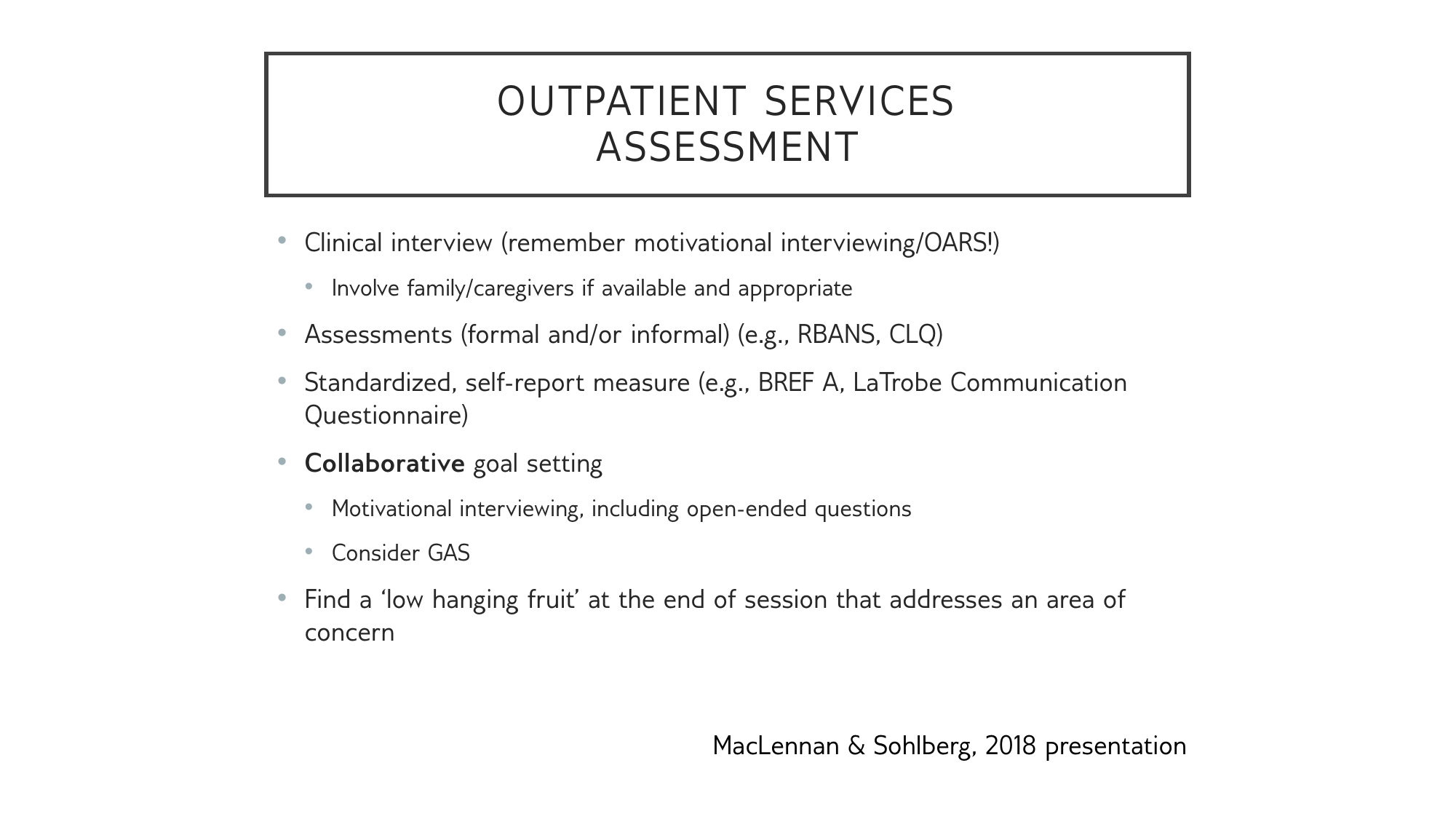

# Outpatient services Assessment
Clinical interview (remember motivational interviewing/OARS!)
Involve family/caregivers if available and appropriate
Assessments (formal and/or informal) (e.g., RBANS, CLQ)
Standardized, self-report measure (e.g., BREF A, LaTrobe Communication Questionnaire)
Collaborative goal setting
Motivational interviewing, including open-ended questions
Consider GAS
Find a ‘low hanging fruit’ at the end of session that addresses an area of concern

MacLennan & Sohlberg, 2018 presentation